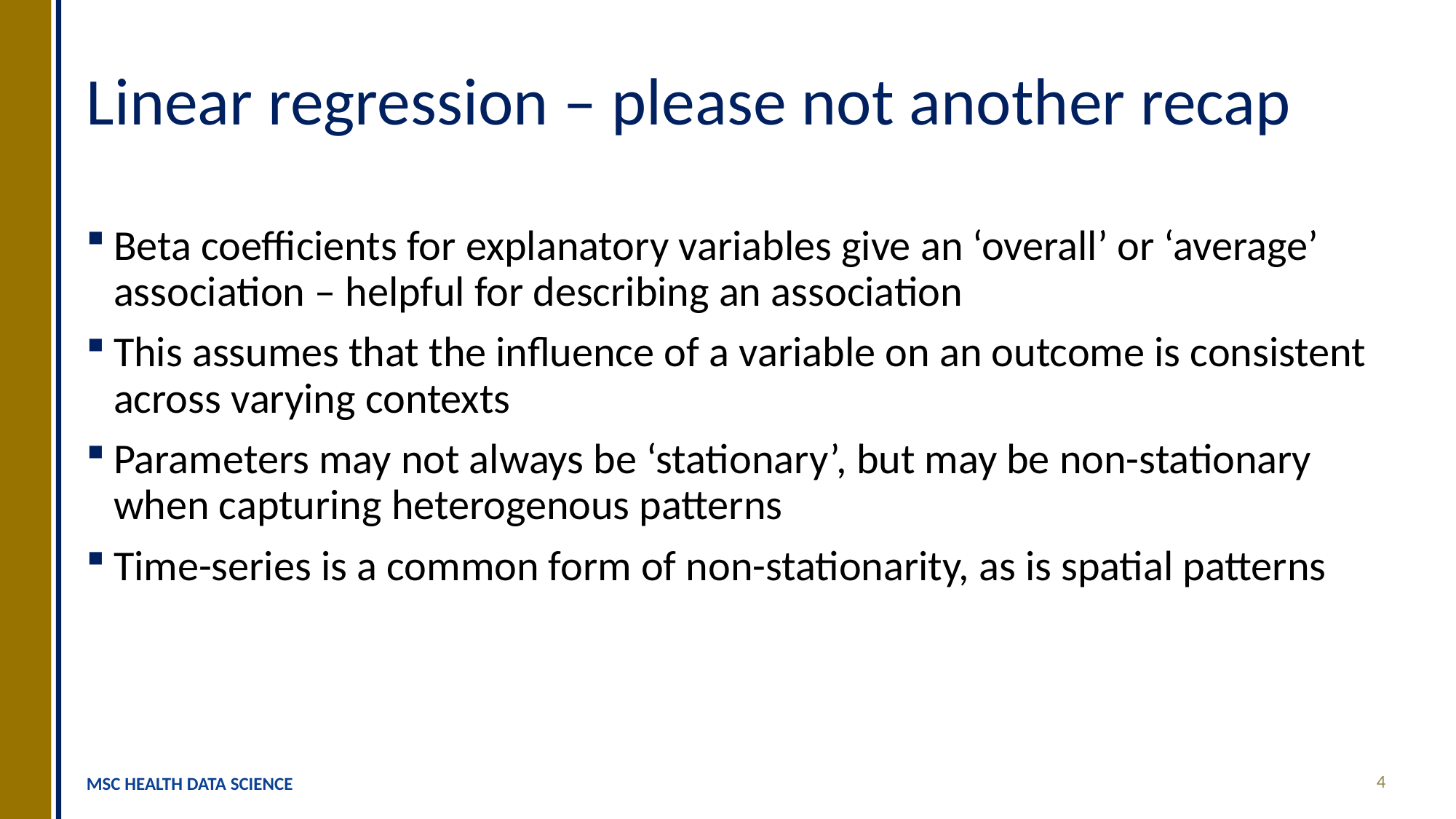

# Linear regression – please not another recap
Beta coefficients for explanatory variables give an ‘overall’ or ‘average’ association – helpful for describing an association
This assumes that the influence of a variable on an outcome is consistent across varying contexts
Parameters may not always be ‘stationary’, but may be non-stationary when capturing heterogenous patterns
Time-series is a common form of non-stationarity, as is spatial patterns
4
MSC HEALTH DATA SCIENCE